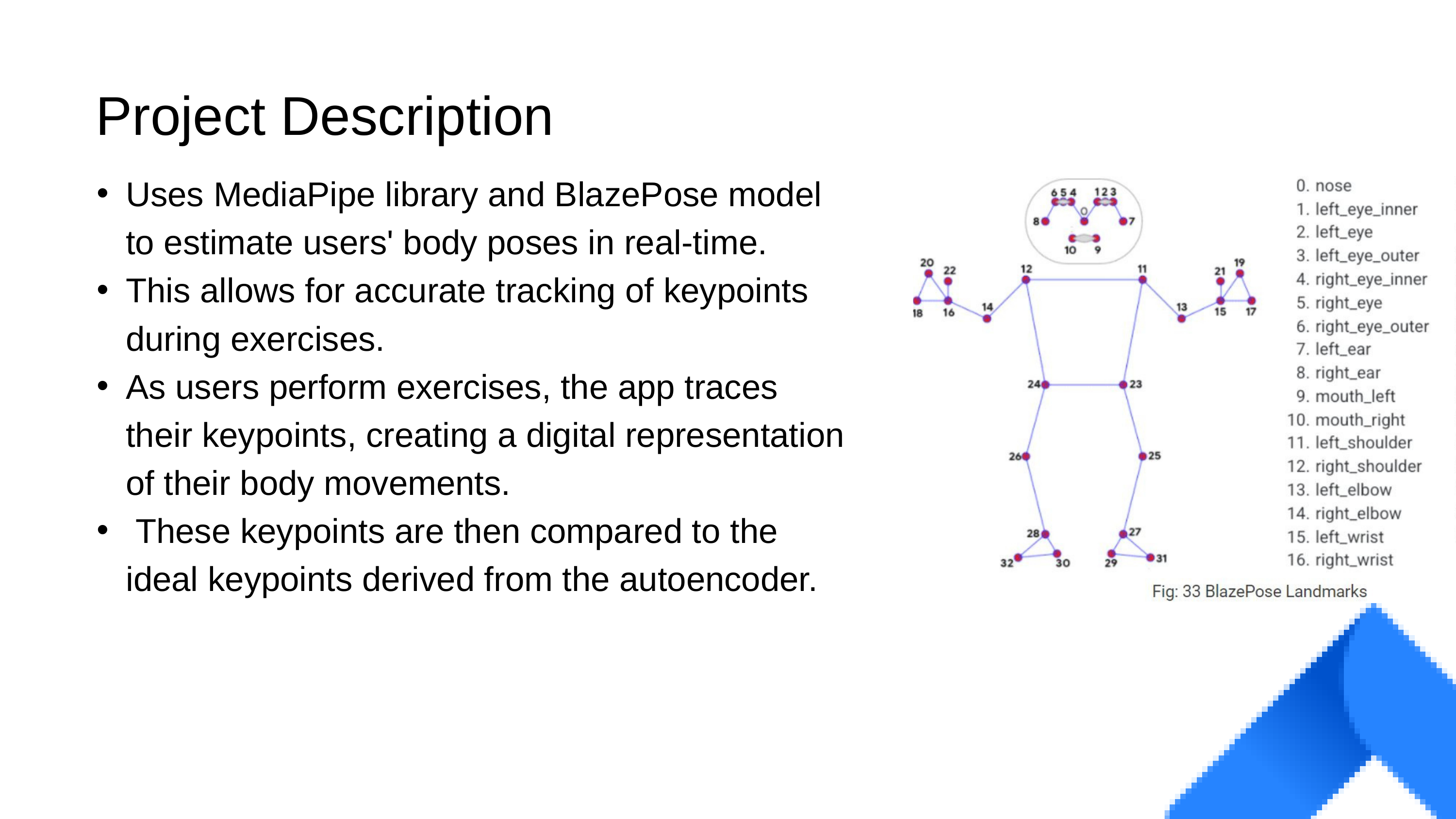

Project Description

Uses MediaPipe library and BlazePose model to estimate users' body poses in real-time.
This allows for accurate tracking of keypoints during exercises.
As users perform exercises, the app traces their keypoints, creating a digital representation of their body movements.
 These keypoints are then compared to the ideal keypoints derived from the autoencoder.